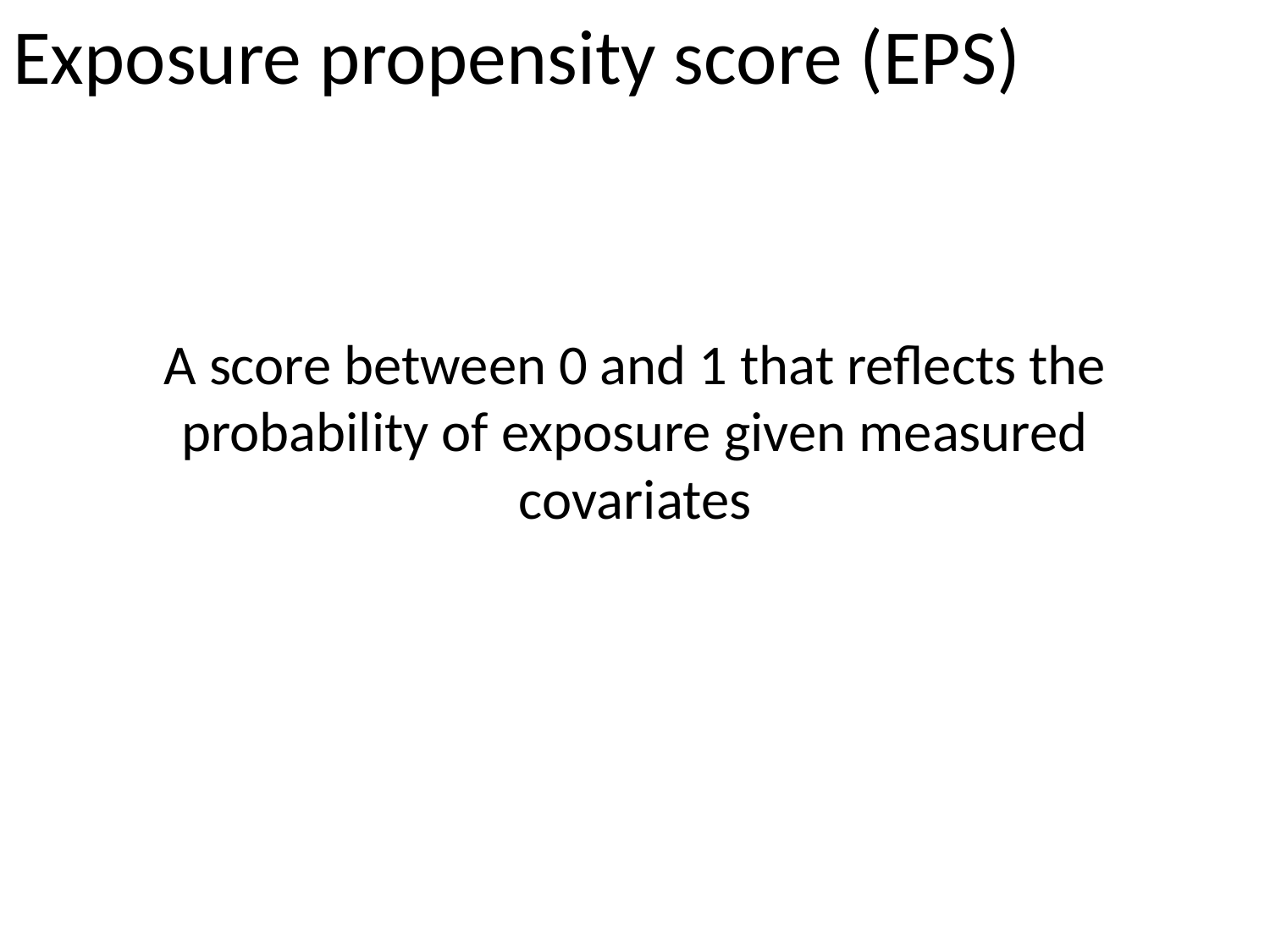

# Exposure propensity score (EPS)
A score between 0 and 1 that reflects the probability of exposure given measured covariates